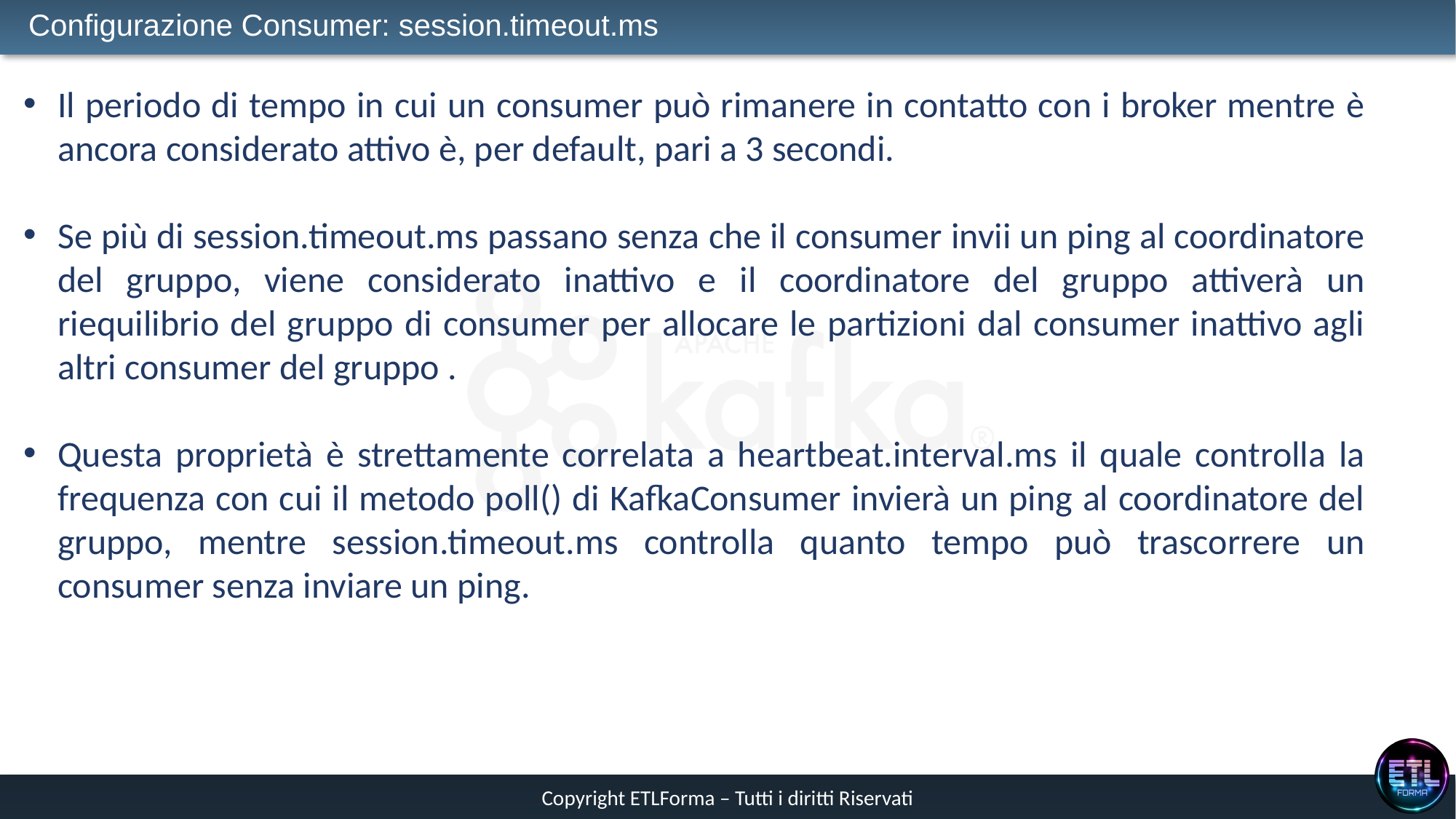

# Configurazione Consumer: session.timeout.ms
Il periodo di tempo in cui un consumer può rimanere in contatto con i broker mentre è ancora considerato attivo è, per default, pari a 3 secondi.

Se più di session.timeout.ms passano senza che il consumer invii un ping al coordinatore del gruppo, viene considerato inattivo e il coordinatore del gruppo attiverà un riequilibrio del gruppo di consumer per allocare le partizioni dal consumer inattivo agli altri consumer del gruppo .

Questa proprietà è strettamente correlata a heartbeat.interval.ms il quale controlla la frequenza con cui il metodo poll() di KafkaConsumer invierà un ping al coordinatore del gruppo, mentre session.timeout.ms controlla quanto tempo può trascorrere un consumer senza inviare un ping.